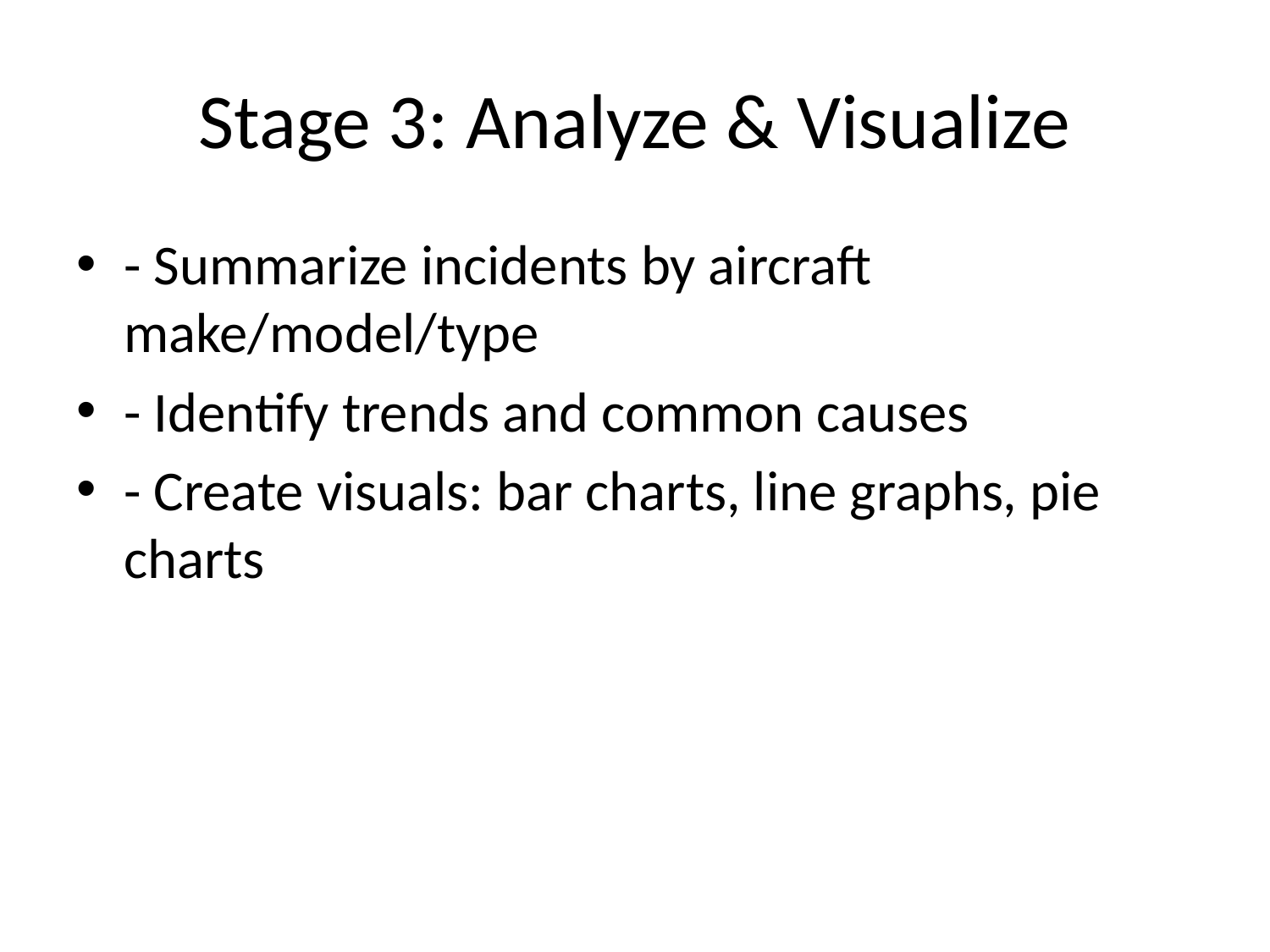

# Stage 3: Analyze & Visualize
- Summarize incidents by aircraft make/model/type
- Identify trends and common causes
- Create visuals: bar charts, line graphs, pie charts